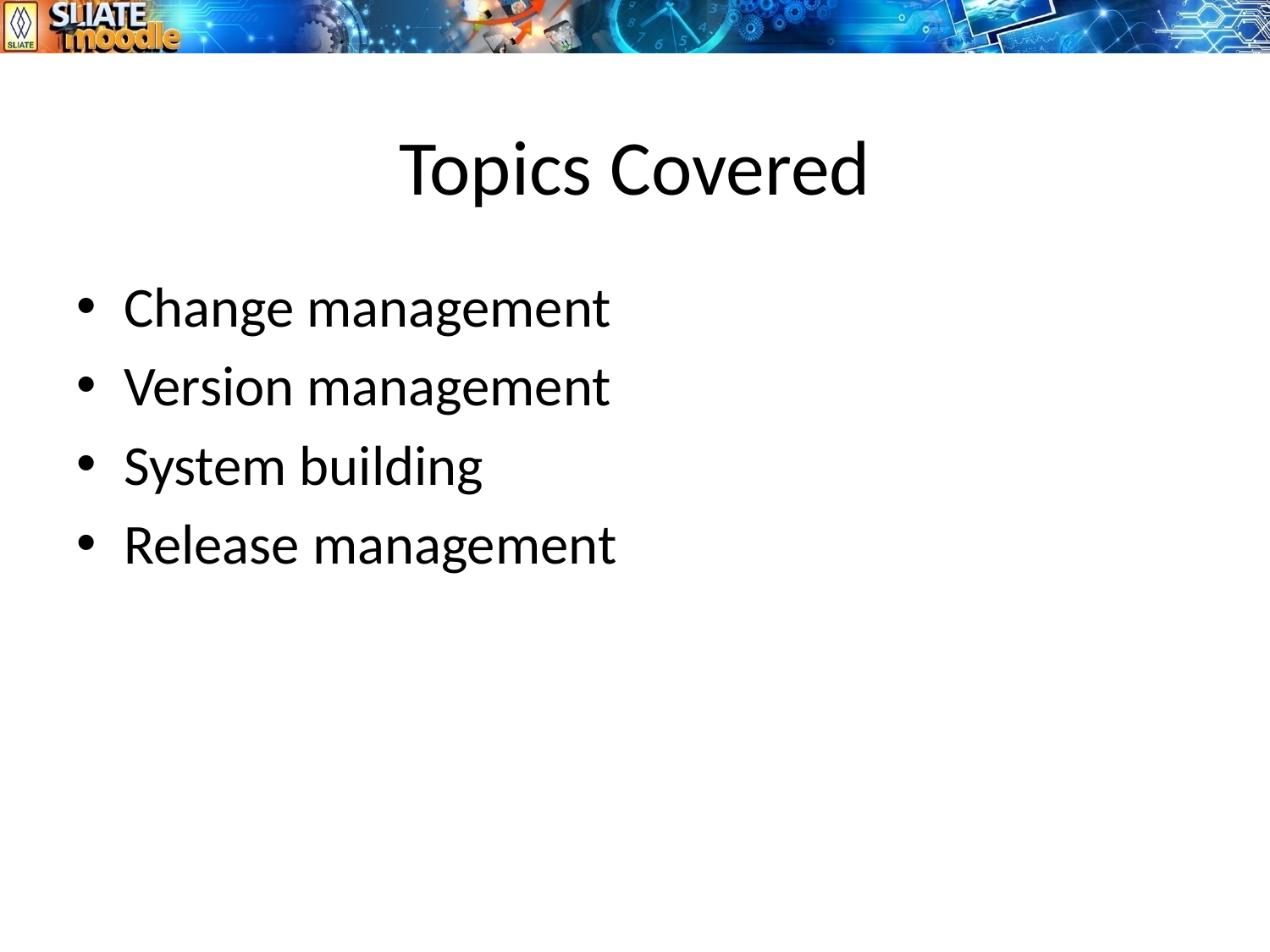

# Topics Covered
Change management
Version management
System building
Release management